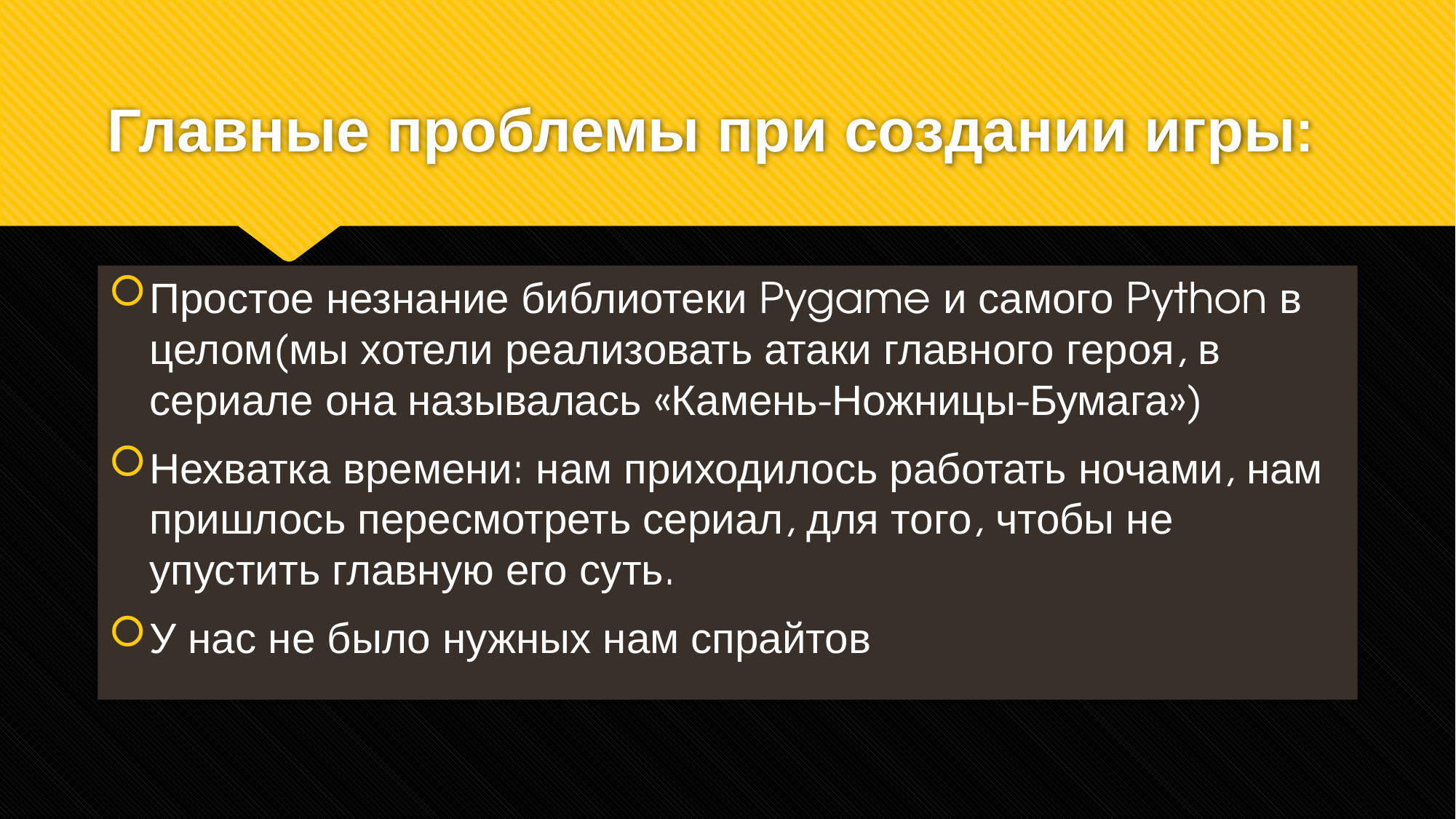

# Главные проблемы при создании игры:
Простое незнание библиотеки Pygame и самого Python в целом(мы хотели реализовать атаки главного героя, в сериале она называлась «Камень-Ножницы-Бумага»)
Нехватка времени: нам приходилось работать ночами, нам пришлось пересмотреть сериал, для того, чтобы не упустить главную его суть.
У нас не было нужных нам спрайтов